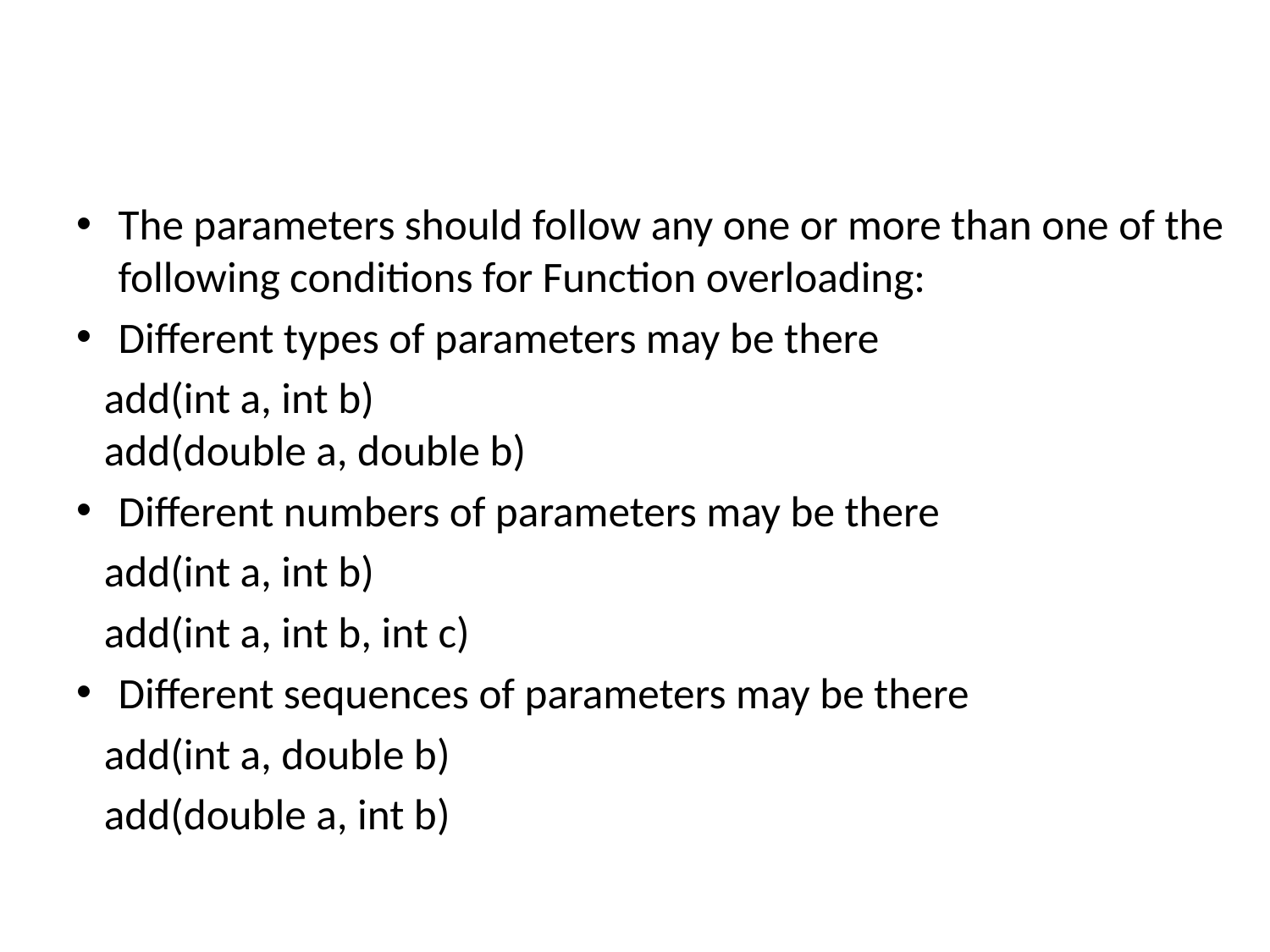

#
The parameters should follow any one or more than one of the following conditions for Function overloading:
Different types of parameters may be there
	add(int a, int b)
	add(double a, double b)
Different numbers of parameters may be there
	add(int a, int b)
	add(int a, int b, int c)
Different sequences of parameters may be there
	add(int a, double b)
	add(double a, int b)